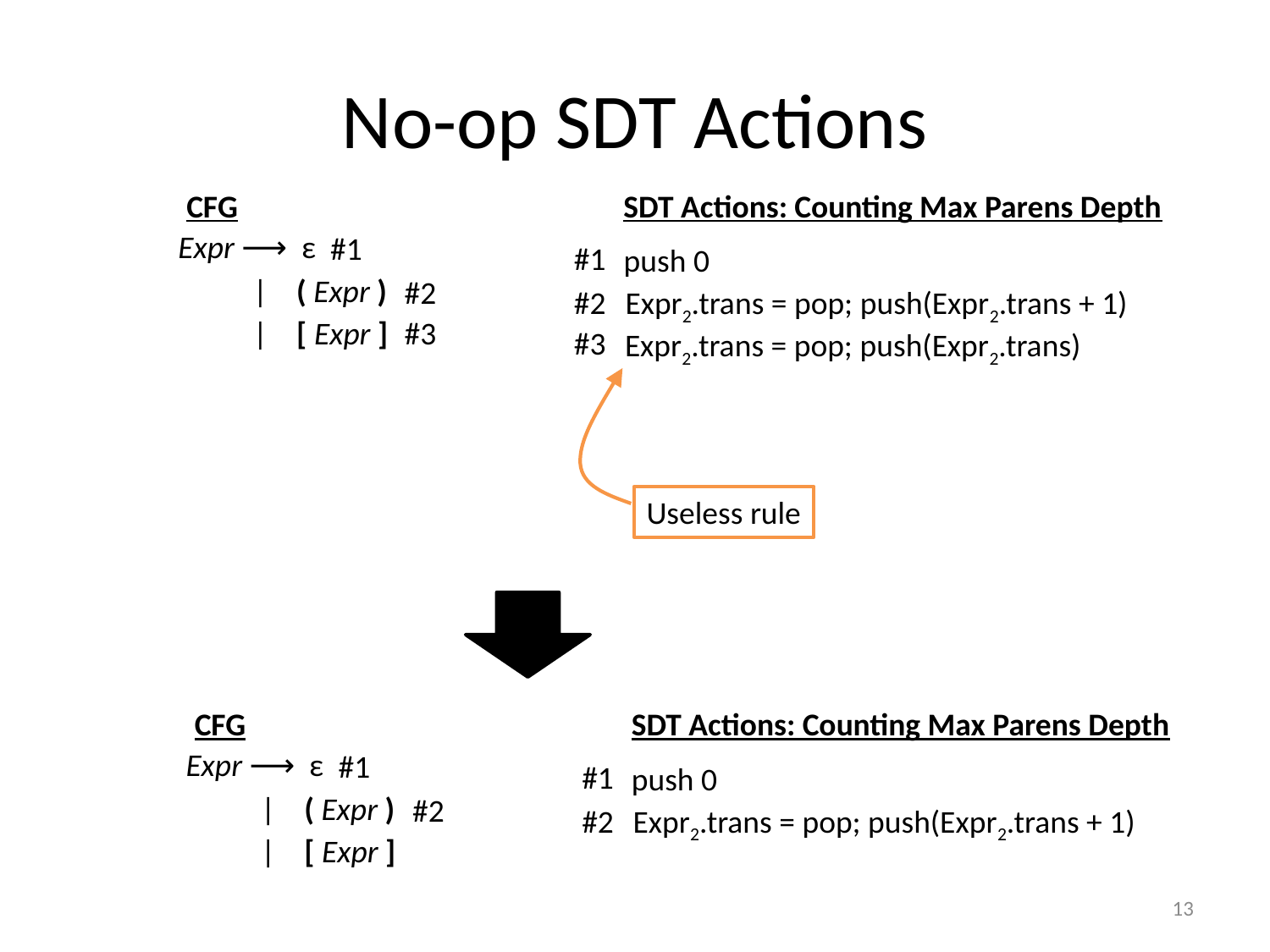

# No-op SDT Actions
CFG
SDT Actions: Counting Max Parens Depth
Expr ⟶  ε
#1
#1
push 0
 |    ( Expr )
#2
#2
Expr2.trans = pop; push(Expr2.trans + 1)
 |    [ Expr ]
#3
#3
Expr2.trans = pop; push(Expr2.trans)

Useless rule

CFG
SDT Actions: Counting Max Parens Depth
Expr ⟶  ε
#1
#1
push 0
 |    ( Expr )
#2
#2
Expr2.trans = pop; push(Expr2.trans + 1)
 |    [ Expr ]
13